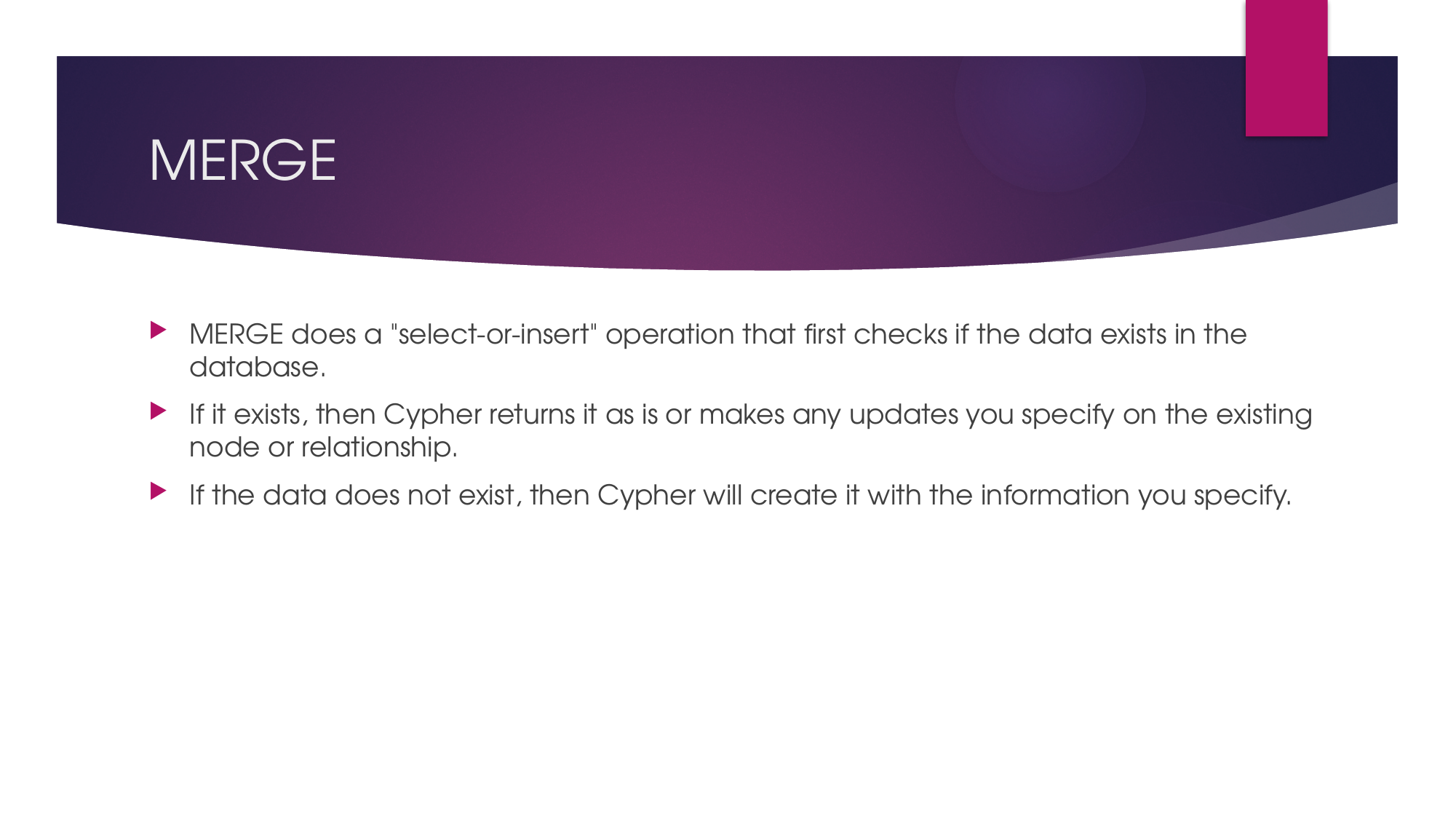

# MERGE
MERGE does a "select-or-insert" operation that first checks if the data exists in the database.
If it exists, then Cypher returns it as is or makes any updates you specify on the existing node or relationship.
If the data does not exist, then Cypher will create it with the information you specify.